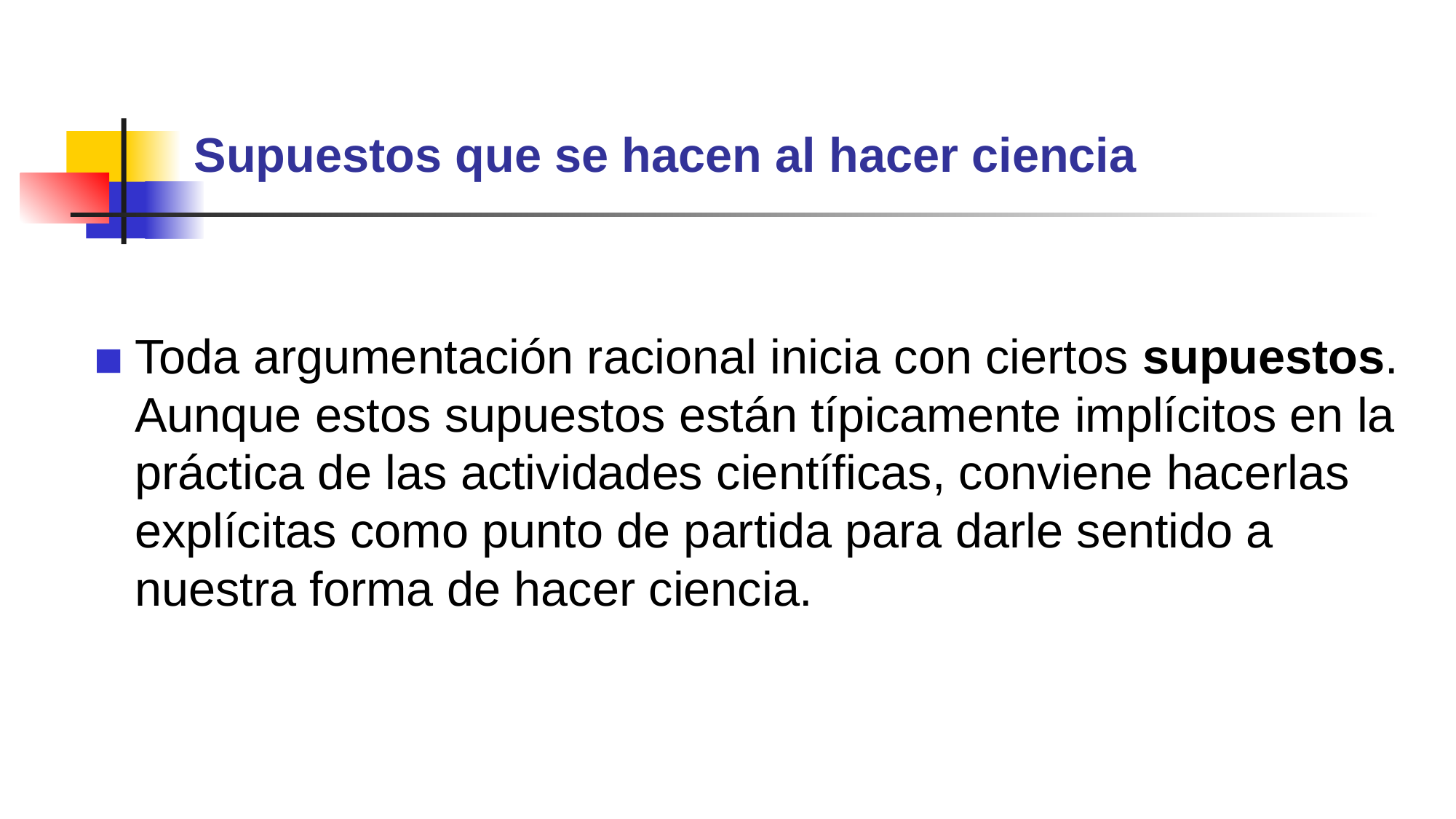

# Supuestos que se hacen al hacer ciencia
Toda argumentación racional inicia con ciertos supuestos.  Aunque estos supuestos están típicamente implícitos en la práctica de las actividades científicas, conviene hacerlas explícitas como punto de partida para darle sentido a nuestra forma de hacer ciencia.